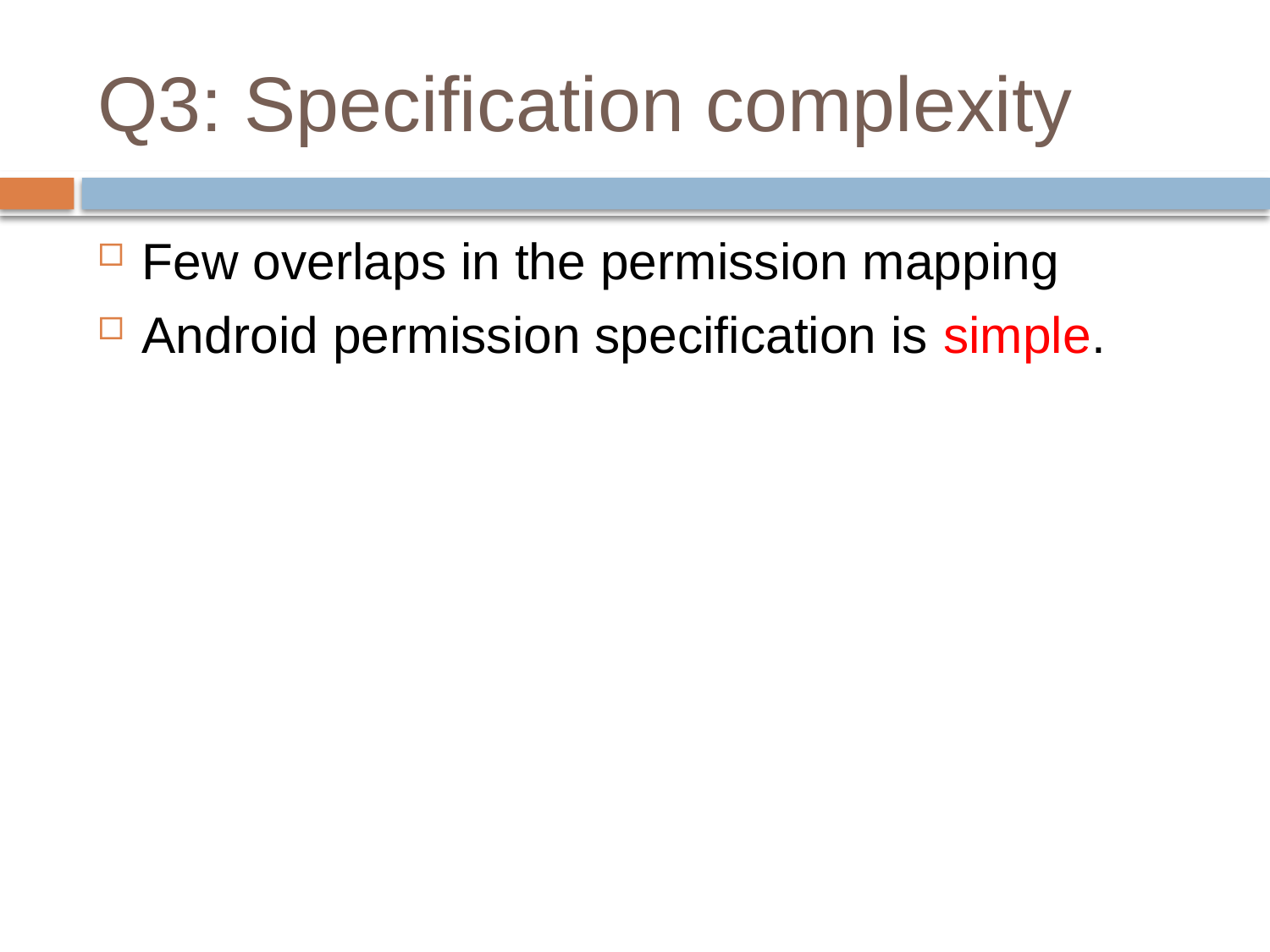

# Q3: Specification complexity
Few overlaps in the permission mapping
Android permission specification is simple.